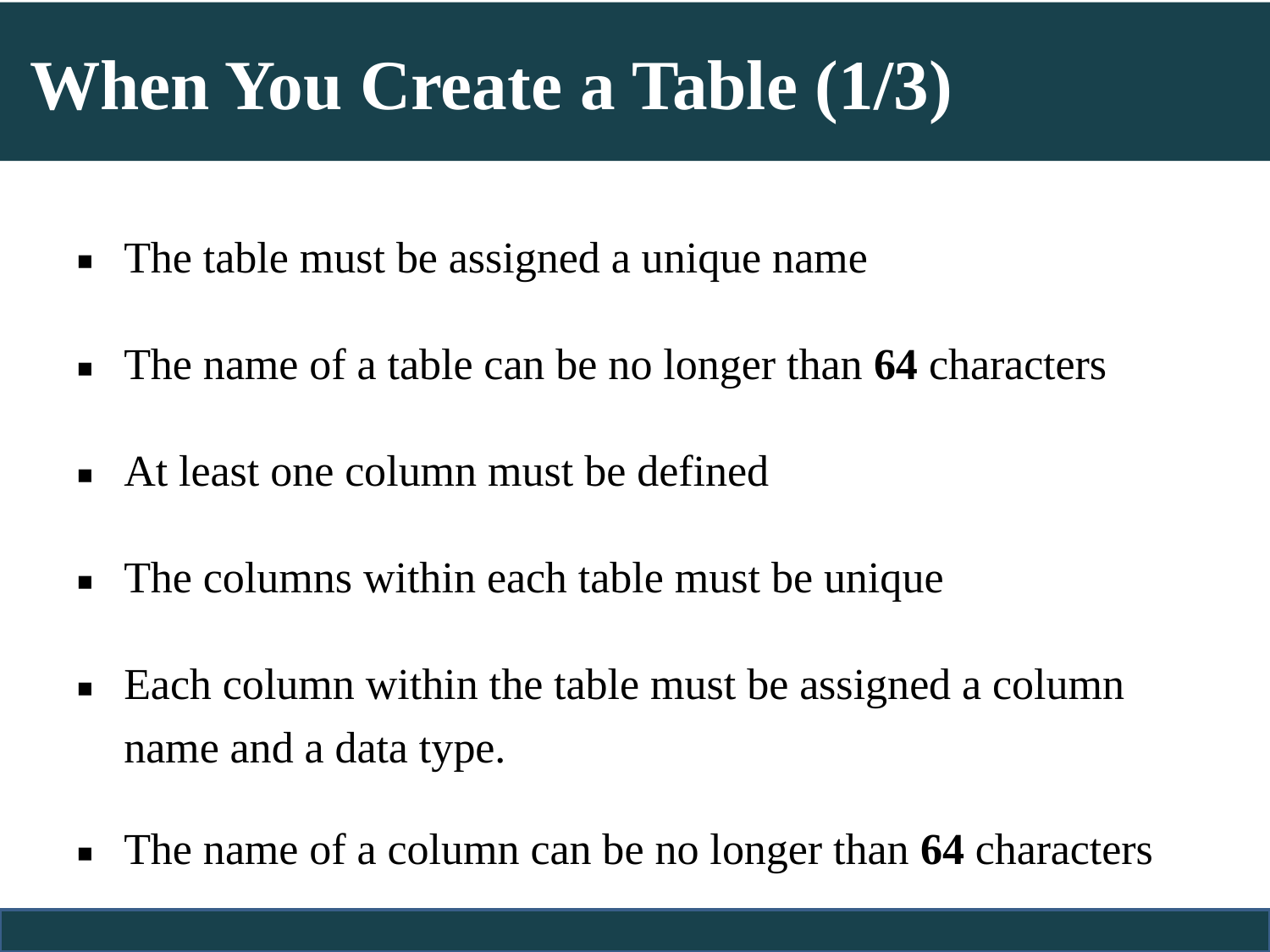

# When You Create a Table (1/3)
The table must be assigned a unique name

The name of a table can be no longer than 64 characters

At least one column must be defined

The columns within each table must be unique

Each column within the table must be assigned a column name and a data type.

The name of a column can be no longer than 64 characters